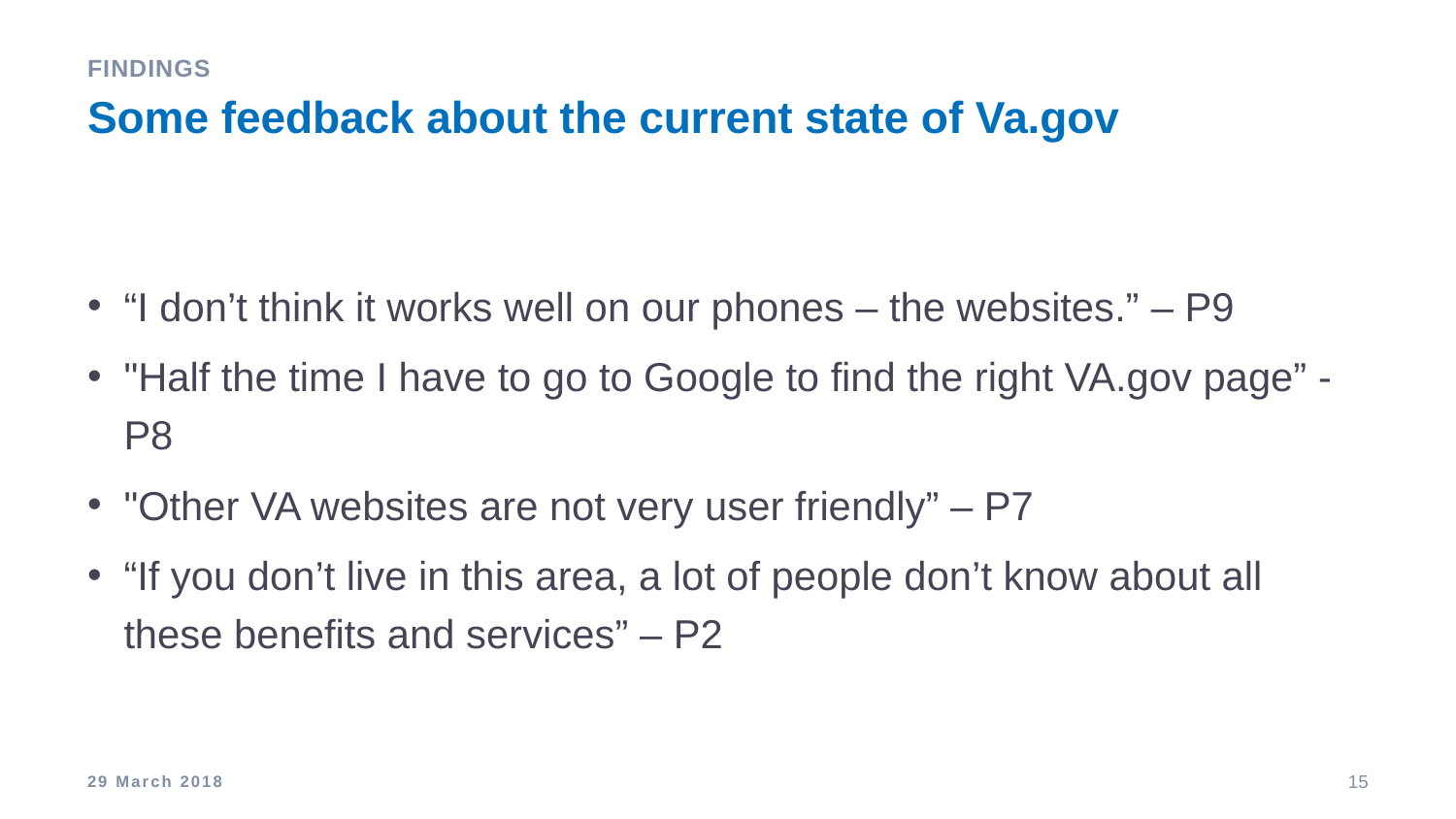

Findings
# Some feedback about the current state of Va.gov
“I don’t think it works well on our phones – the websites.” – P9
"Half the time I have to go to Google to find the right VA.gov page” - P8
"Other VA websites are not very user friendly” – P7
“If you don’t live in this area, a lot of people don’t know about all these benefits and services” – P2

29 March 2018

15